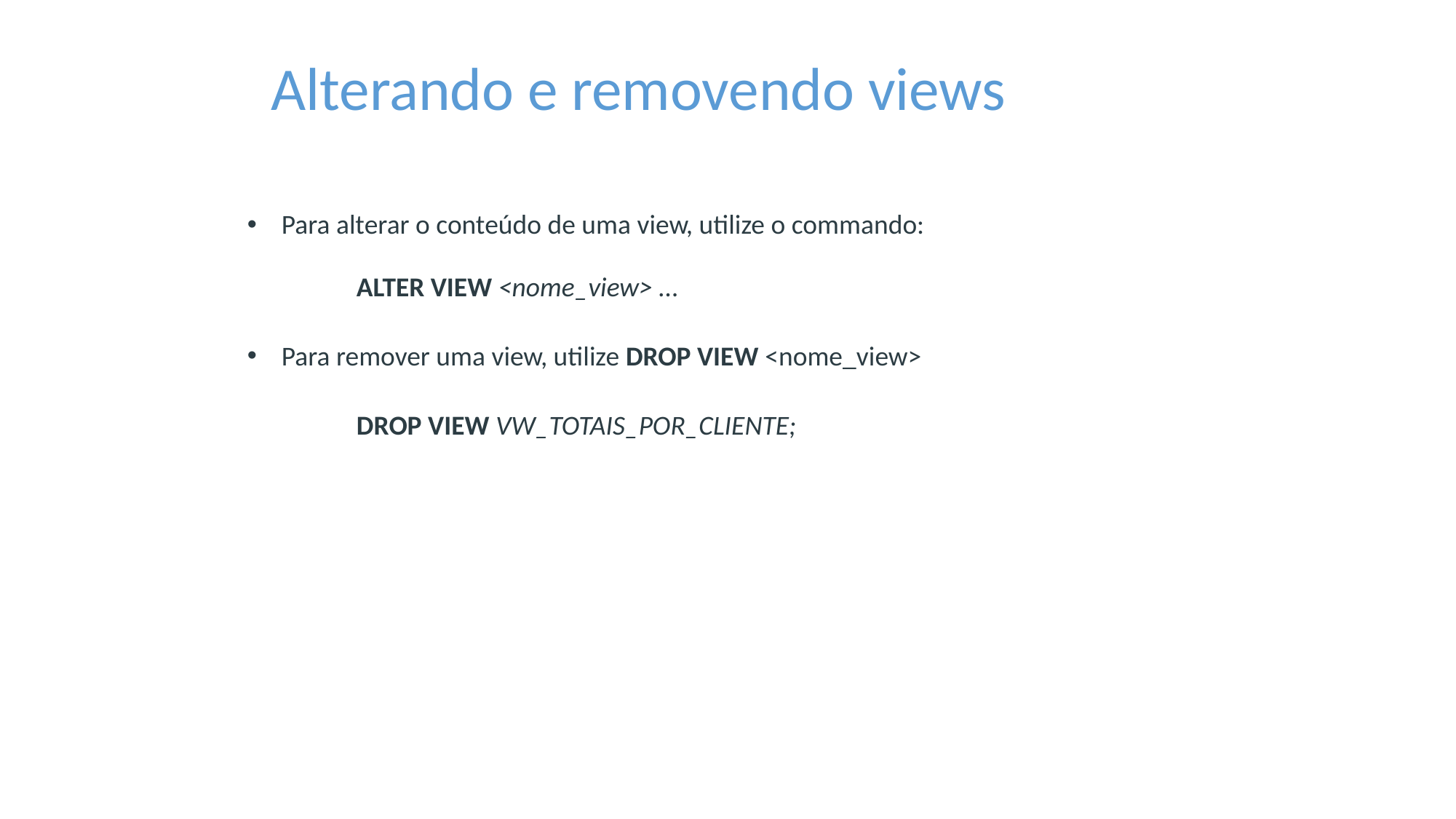

Alterando e removendo views
Para alterar o conteúdo de uma view, utilize o commando:

	ALTER VIEW <nome_view> …

Para remover uma view, utilize DROP VIEW <nome_view>

	DROP VIEW VW_TOTAIS_POR_CLIENTE;